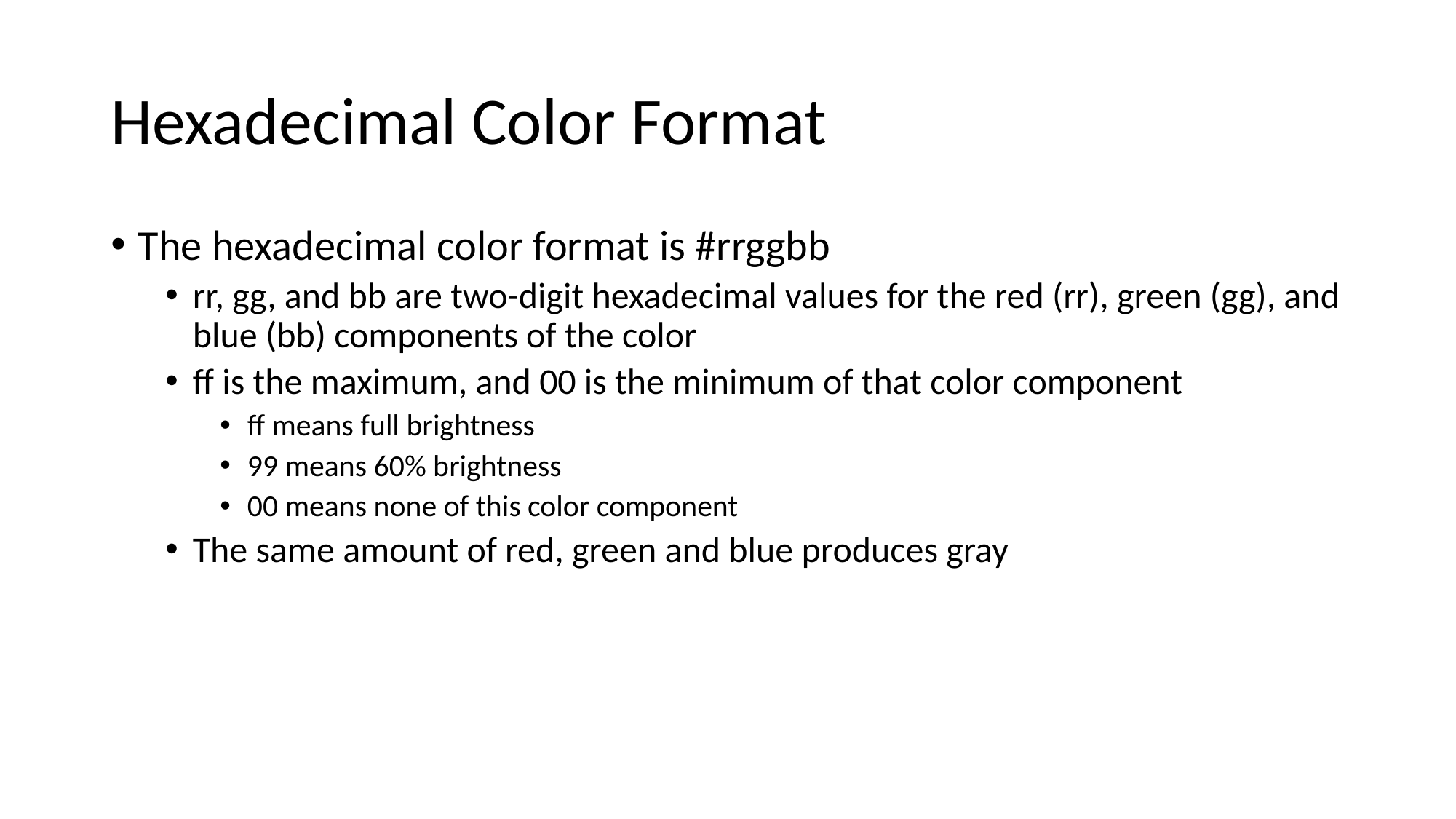

# Hexadecimal Color Format
The hexadecimal color format is #rrggbb
rr, gg, and bb are two-digit hexadecimal values for the red (rr), green (gg), and blue (bb) components of the color
ff is the maximum, and 00 is the minimum of that color component
ff means full brightness
99 means 60% brightness
00 means none of this color component
The same amount of red, green and blue produces gray